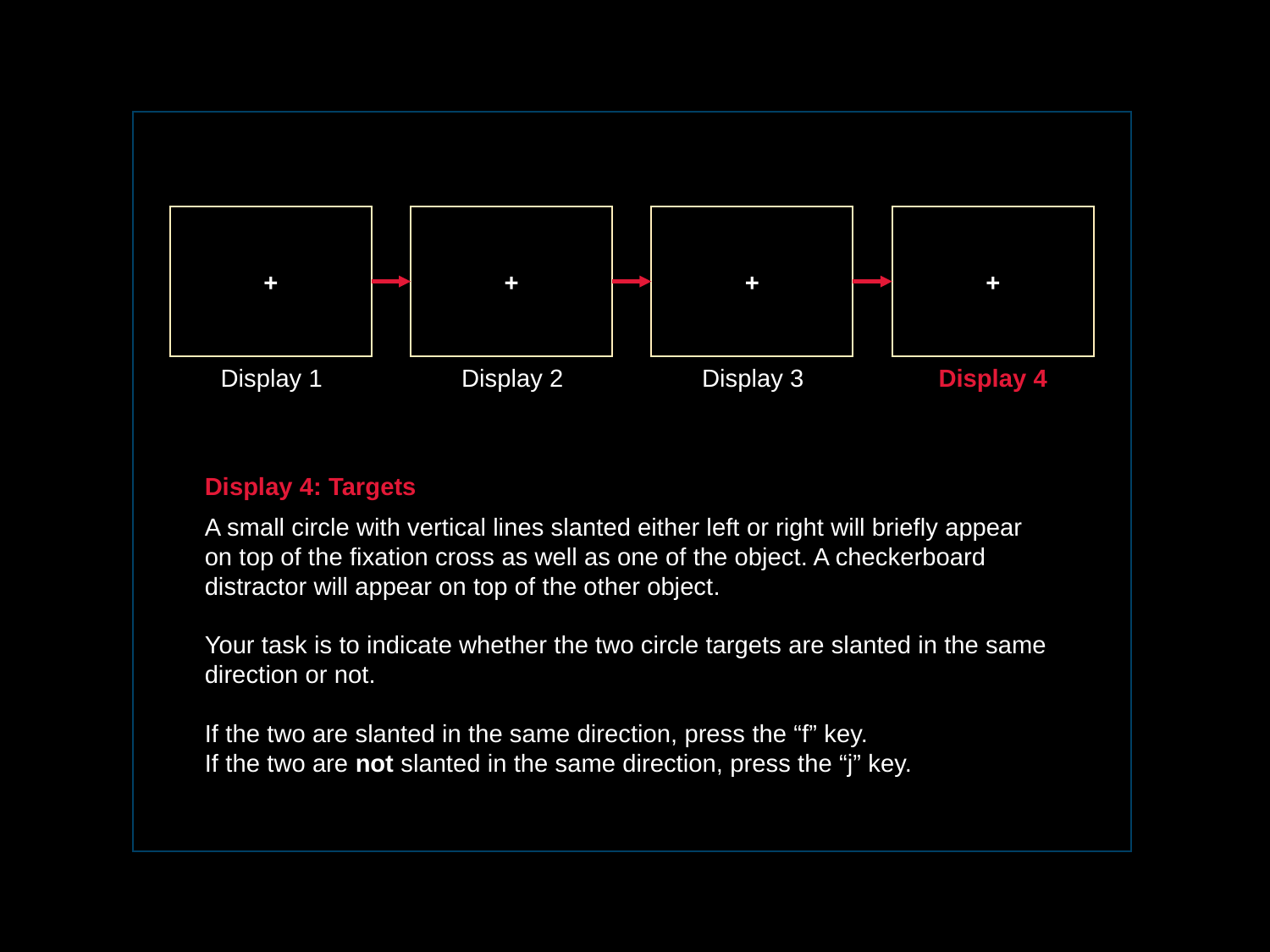

+
+
+
+
Display 1
Display 2
Display 3
Display 4
Display 4: Targets
A small circle with vertical lines slanted either left or right will briefly appear on top of the fixation cross as well as one of the object. A checkerboard distractor will appear on top of the other object.

Your task is to indicate whether the two circle targets are slanted in the same direction or not.

If the two are slanted in the same direction, press the “f” key.
If the two are not slanted in the same direction, press the “j” key.